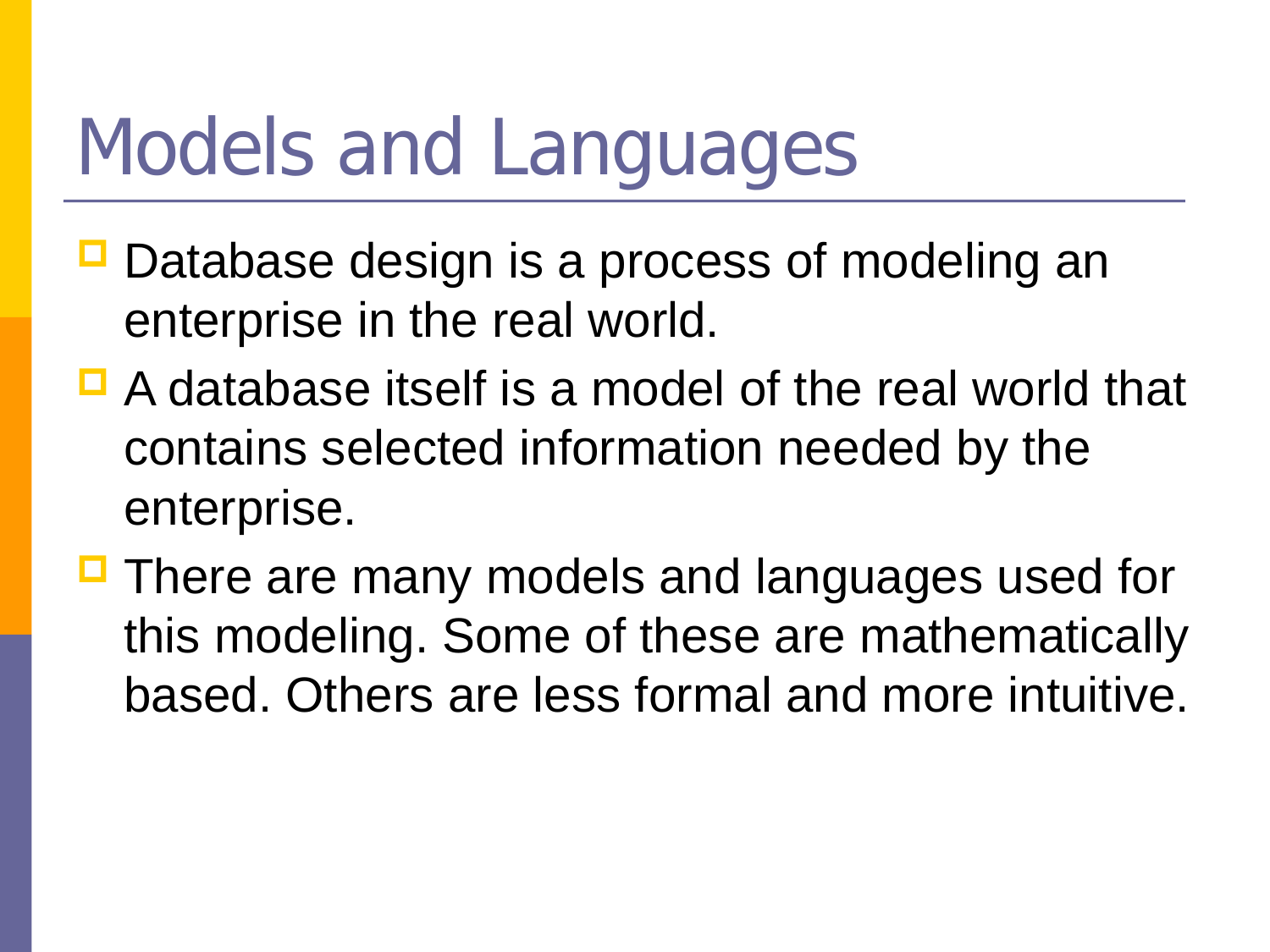

# Models and Languages
Database design is a process of modeling an enterprise in the real world.
A database itself is a model of the real world that contains selected information needed by the enterprise.
There are many models and languages used for this modeling. Some of these are mathematically based. Others are less formal and more intuitive.